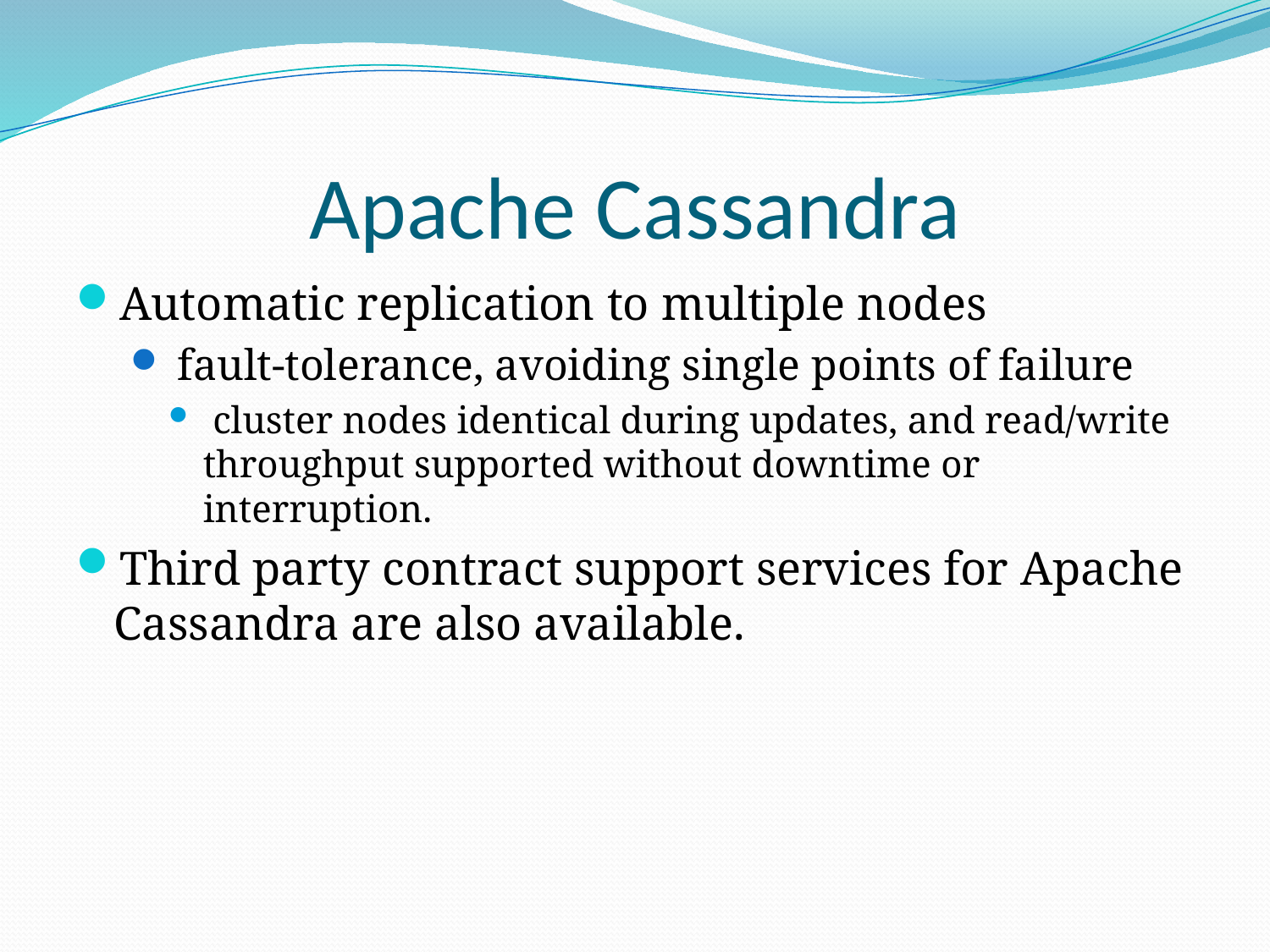

# Apache Cassandra
Automatic replication to multiple nodes
 fault-tolerance, avoiding single points of failure
 cluster nodes identical during updates, and read/write throughput supported without downtime or interruption.
Third party contract support services for Apache Cassandra are also available.